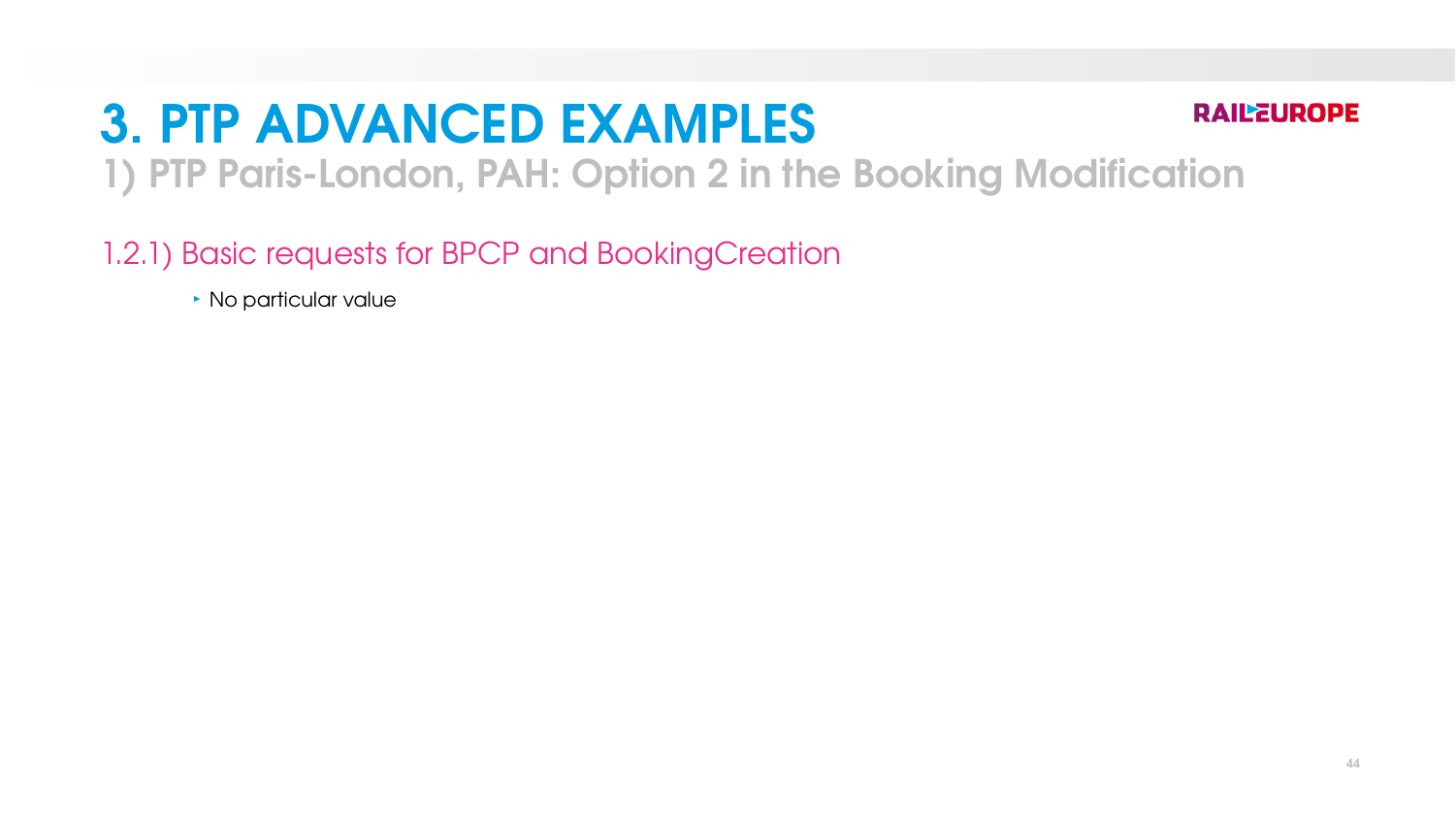

3. PTP Advanced Examples
1) PTP Paris-London, PAH: Option 2 in the Booking Modification
1.2.1) Basic requests for BPCP and BookingCreation
No particular value

44